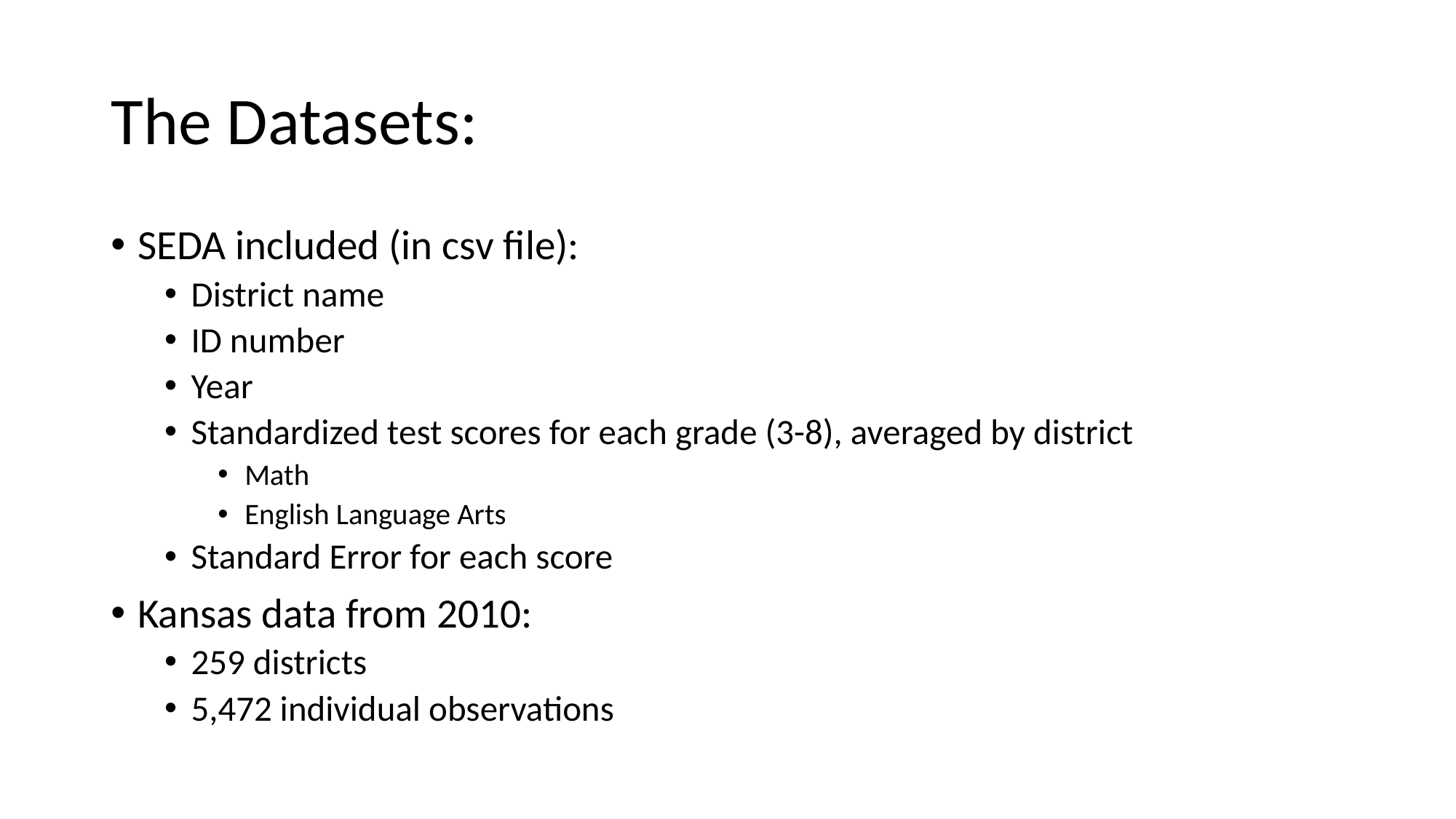

# The Datasets:
SEDA included (in csv file):
District name
ID number
Year
Standardized test scores for each grade (3-8), averaged by district
Math
English Language Arts
Standard Error for each score
Kansas data from 2010:
259 districts
5,472 individual observations